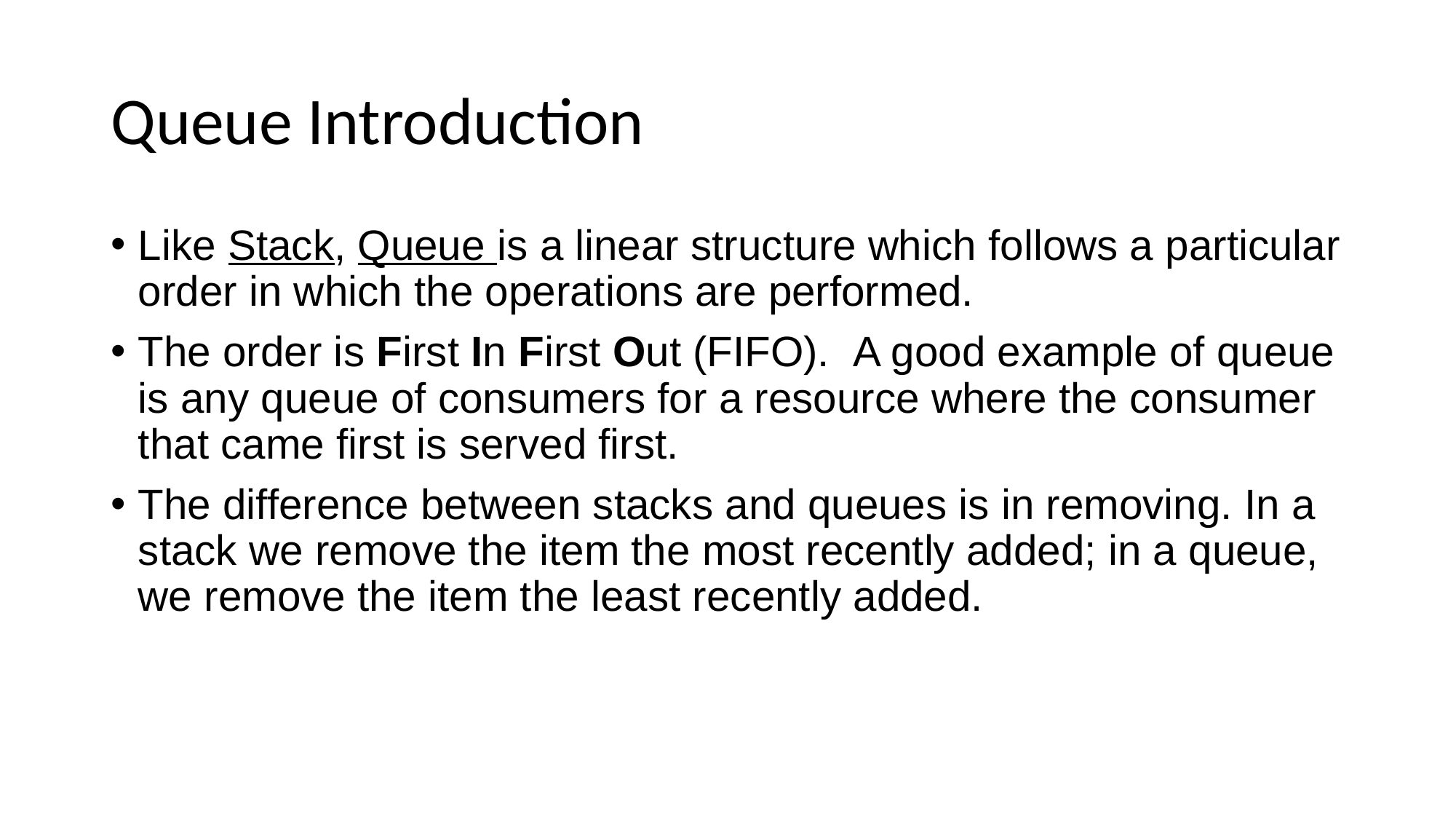

# Queue Introduction
Like Stack, Queue is a linear structure which follows a particular order in which the operations are performed.
The order is First In First Out (FIFO).  A good example of queue is any queue of consumers for a resource where the consumer that came first is served first.
The difference between stacks and queues is in removing. In a stack we remove the item the most recently added; in a queue, we remove the item the least recently added.